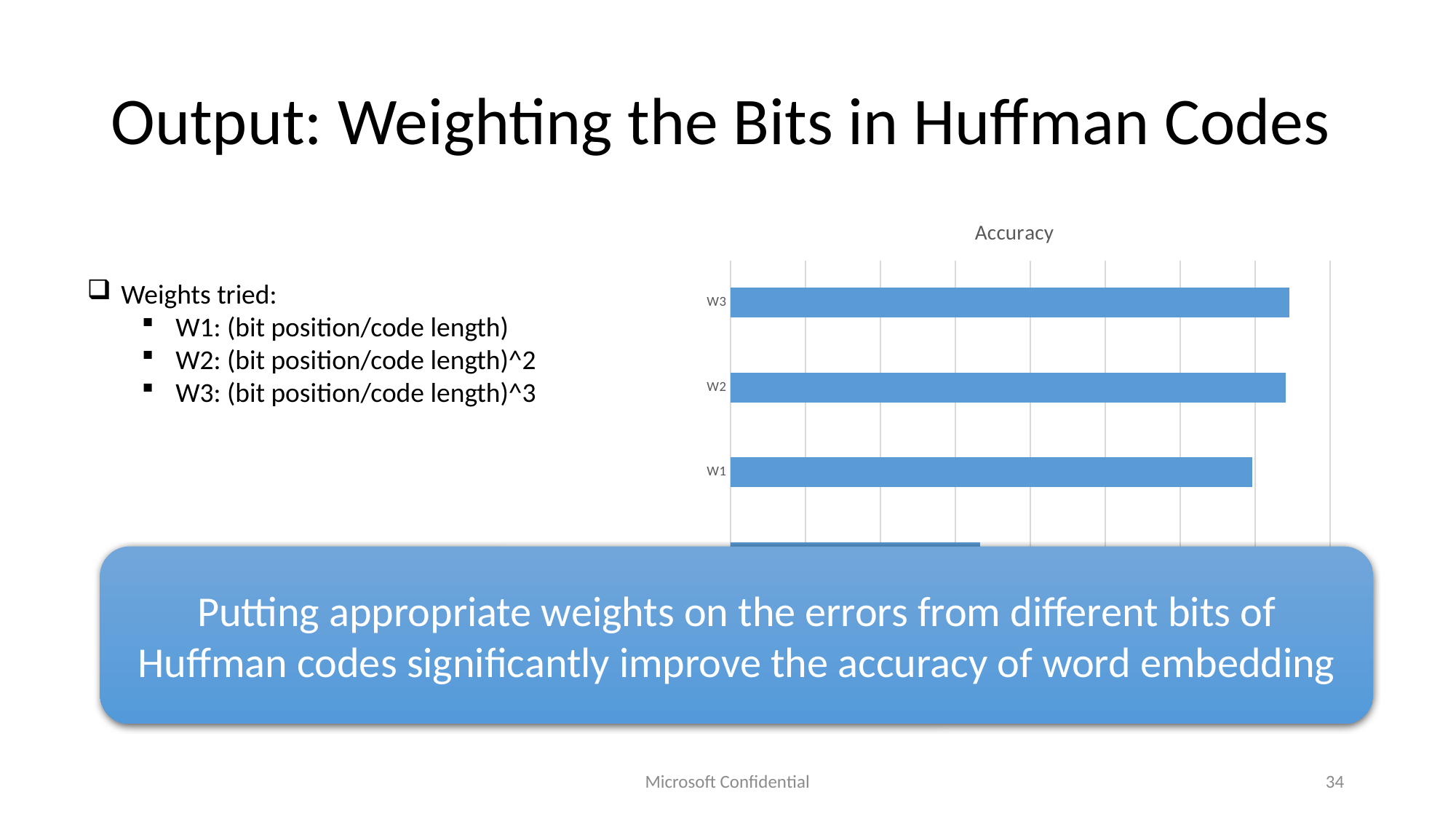

# Output: Weighting the Bits in Huffman Codes

### Chart:

| Category | Accuracy |
|---|---|
| Baseline | 0.2665 |
| W1 | 0.3392 |
| W2 | 0.3481 |
| W3 | 0.349 |
Weights tried:
W1: (bit position/code length)
W2: (bit position/code length)^2
W3: (bit position/code length)^3
Putting appropriate weights on the errors from different bits of Huffman codes significantly improve the accuracy of word embedding
Microsoft Confidential
34